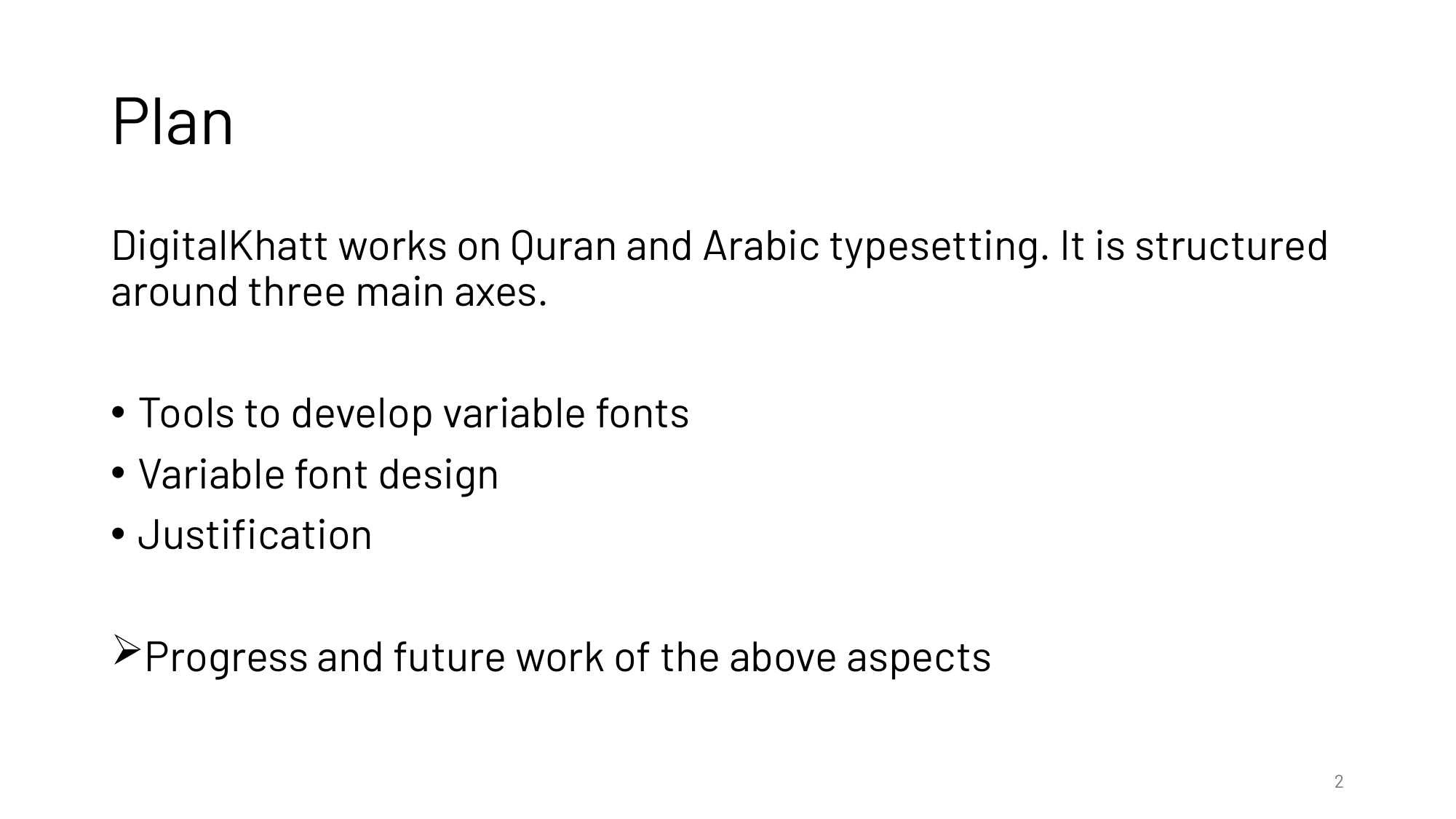

# Plan
DigitalKhatt works on Quran and Arabic typesetting. It is structured around three main axes.

Tools to develop variable fonts
Variable font design
Justification

Progress and future work of the above aspects

2